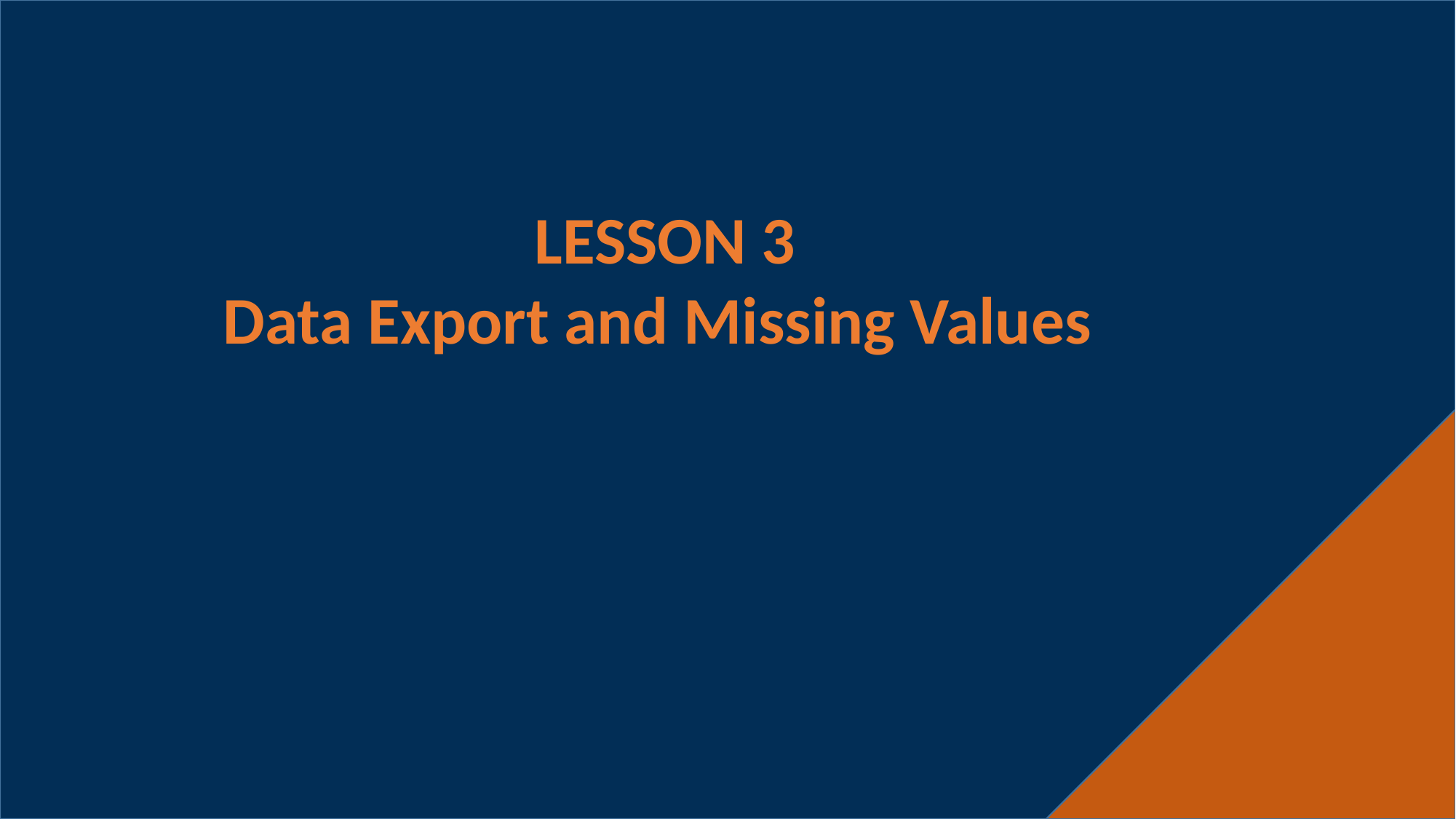

LESSON 3
Data Export and Missing Values